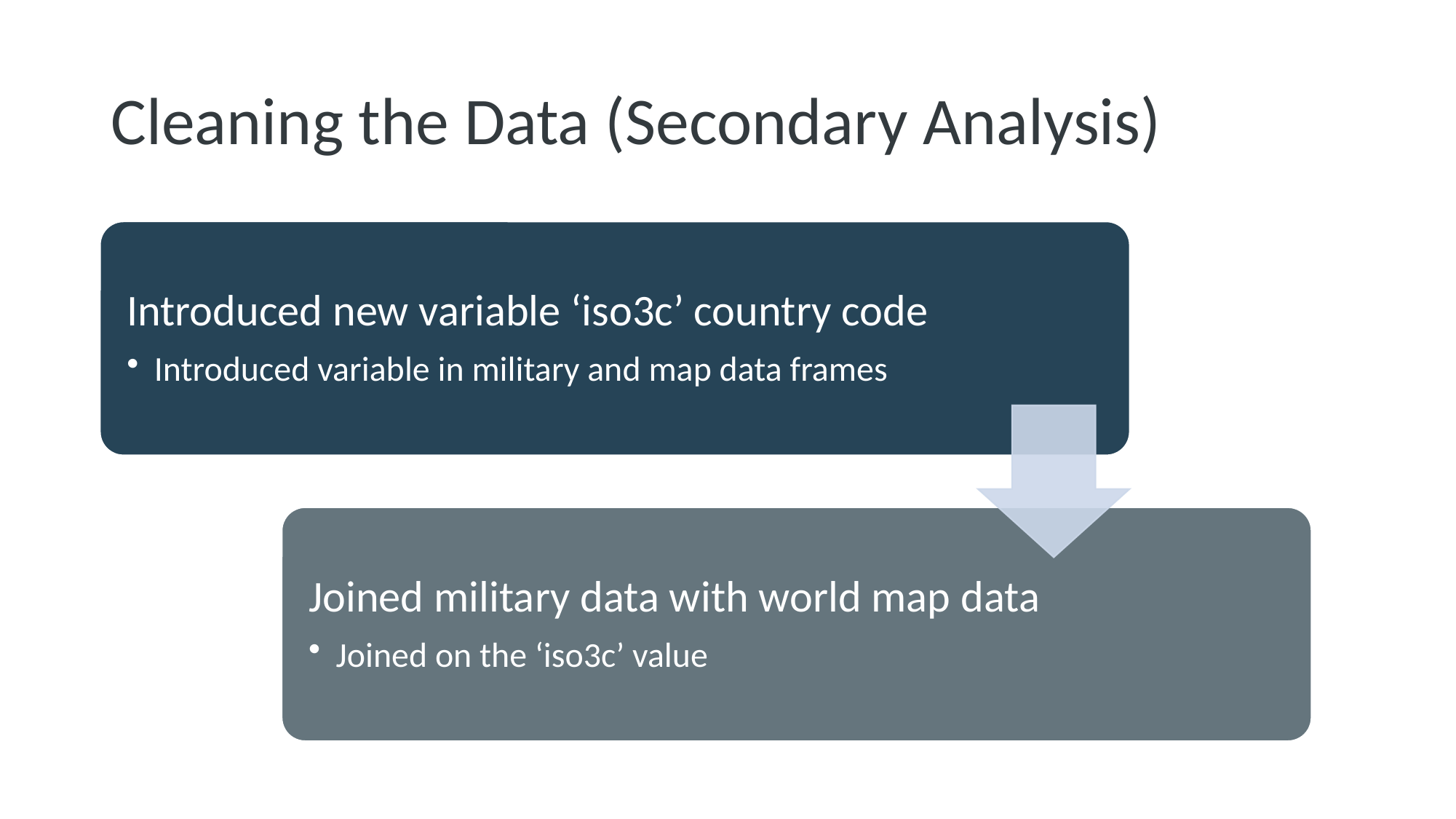

# Cleaning the Data (Secondary Analysis)
Introduced new variable ‘iso3c’ country code
Introduced variable in military and map data frames
Joined military data with world map data
Joined on the ‘iso3c’ value